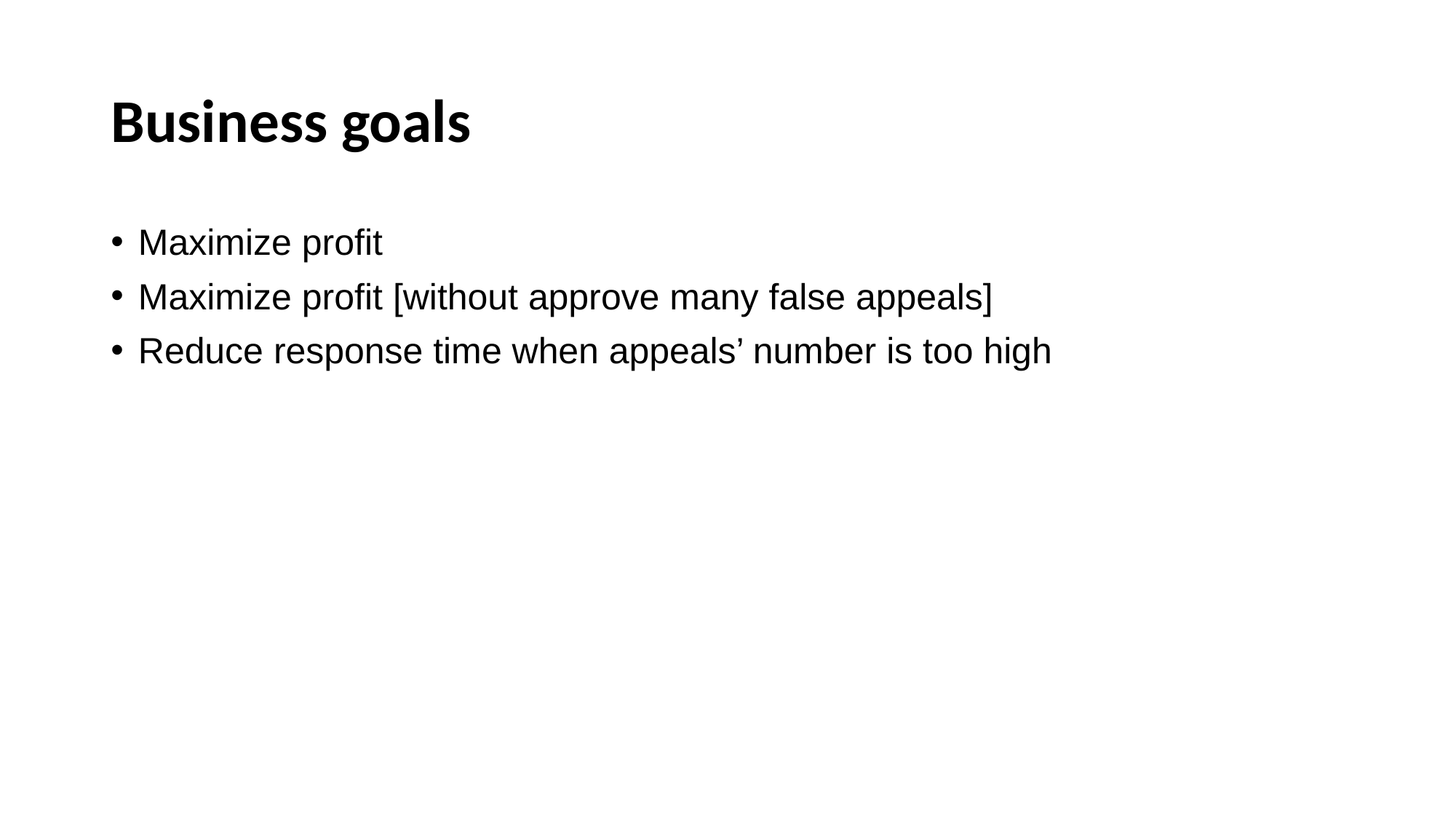

# Business goals
Maximize profit
Maximize profit [without approve many false appeals]
Reduce response time when appeals’ number is too high